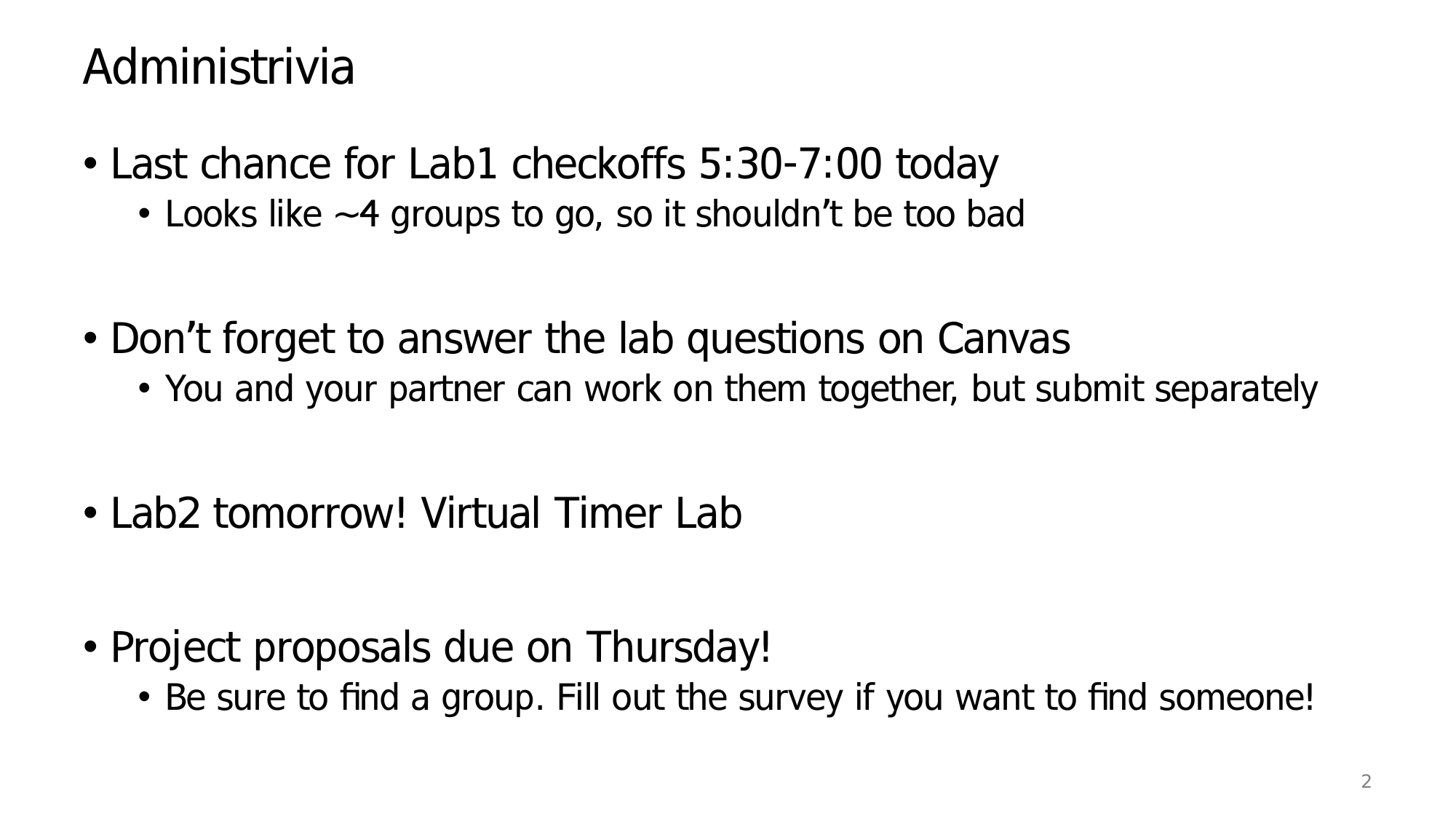

# Administrivia
Last chance for Lab1 checkoffs 5:30-7:00 today
Looks like ~4 groups to go, so it shouldn’t be too bad

Don’t forget to answer the lab questions on Canvas
You and your partner can work on them together, but submit separately

Lab2 tomorrow! Virtual Timer Lab

Project proposals due on Thursday!
Be sure to find a group. Fill out the survey if you want to find someone!
2